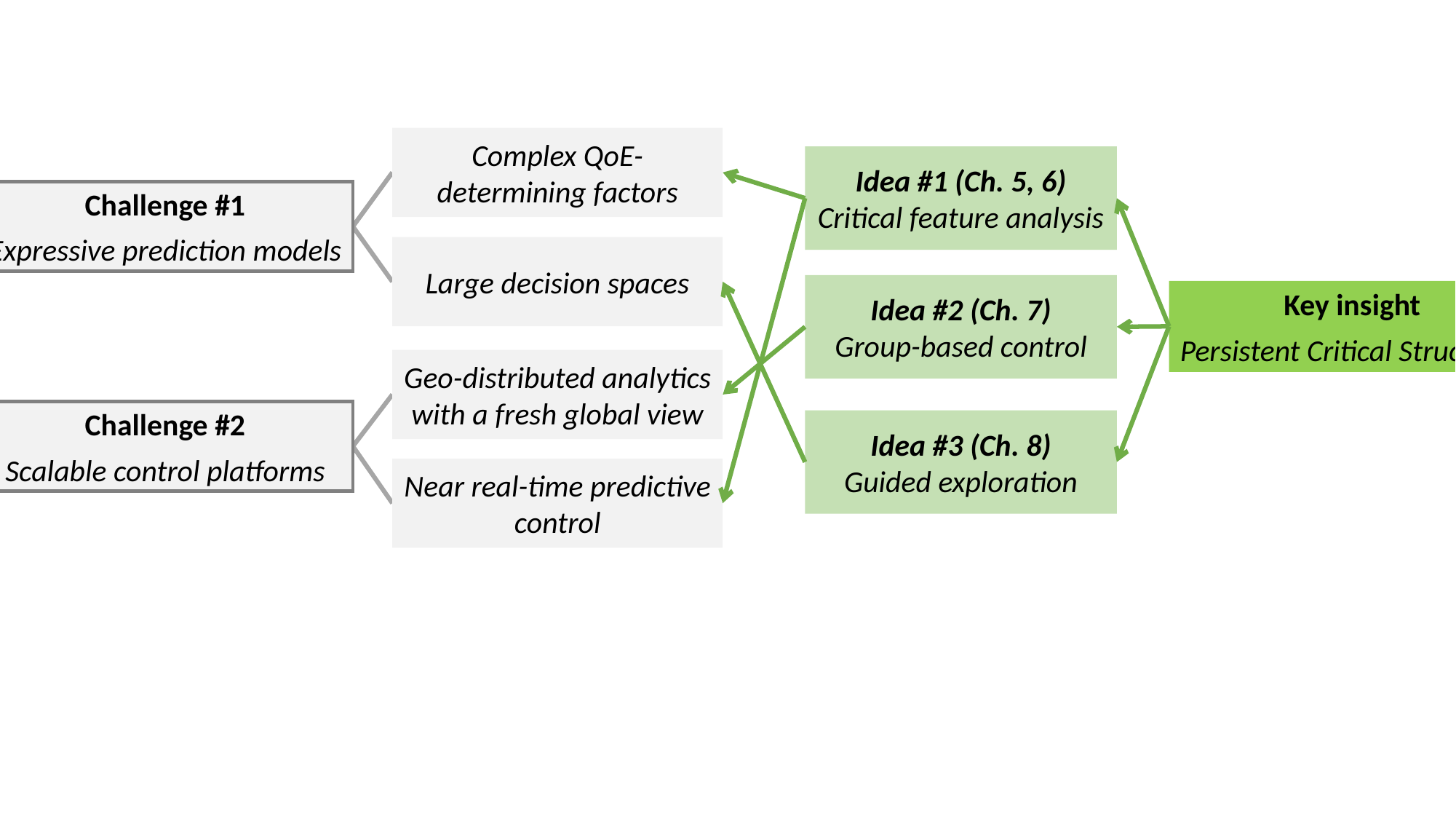

Complex QoE-determining factors
Idea #1 (Ch. 5, 6)
Critical feature analysis
Challenge #1
Expressive prediction models
Large decision spaces
Idea #2 (Ch. 7)
Group-based control
Key insight
Persistent Critical Structures
Geo-distributed analytics with a fresh global view
Challenge #2
Scalable control platforms
Idea #3 (Ch. 8)
Guided exploration
Near real-time predictive control